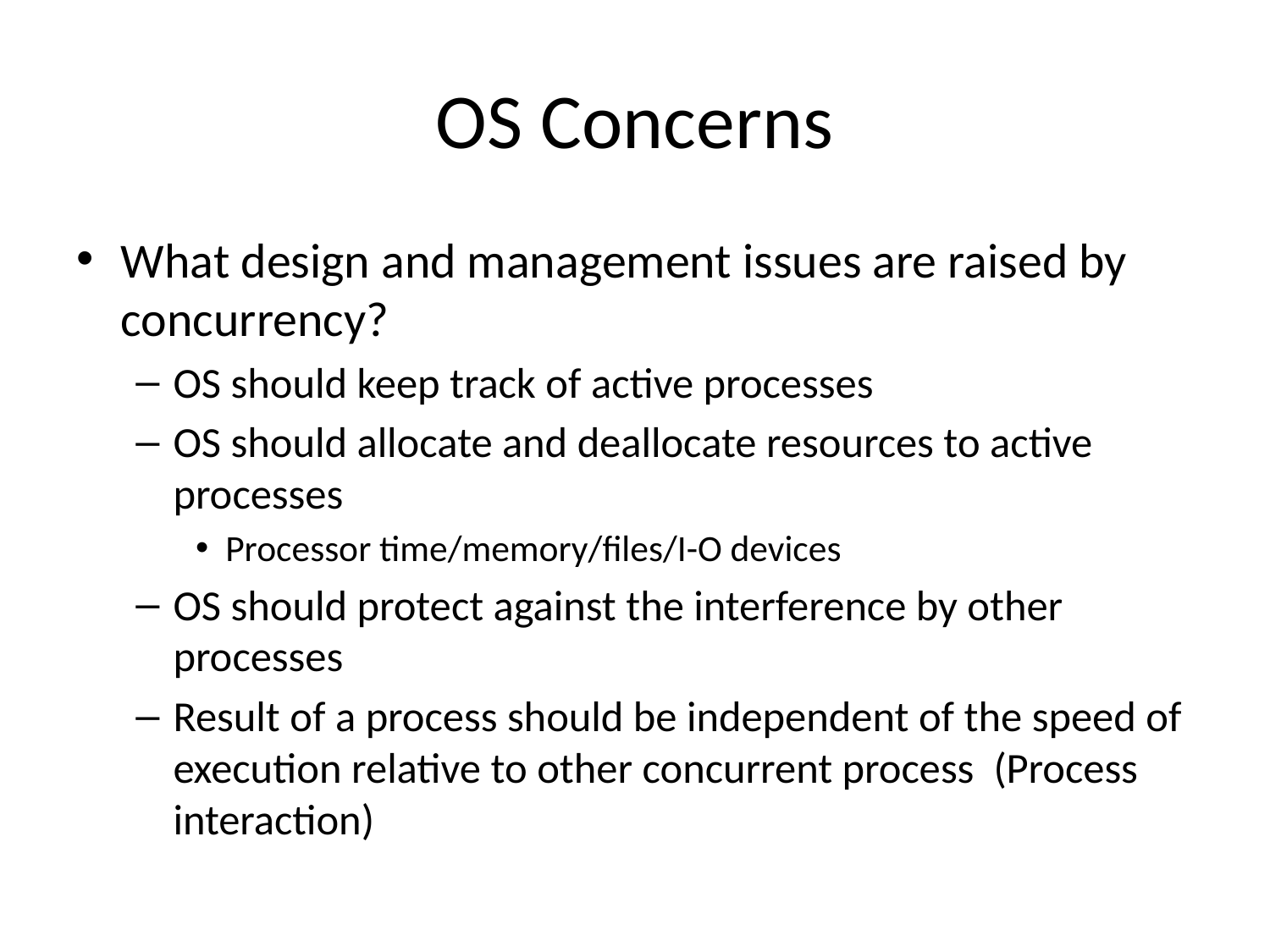

# OS Concerns
What design and management issues are raised by concurrency?
OS should keep track of active processes
OS should allocate and deallocate resources to active processes
Processor time/memory/files/I-O devices
OS should protect against the interference by other processes
Result of a process should be independent of the speed of execution relative to other concurrent process  (Process interaction)